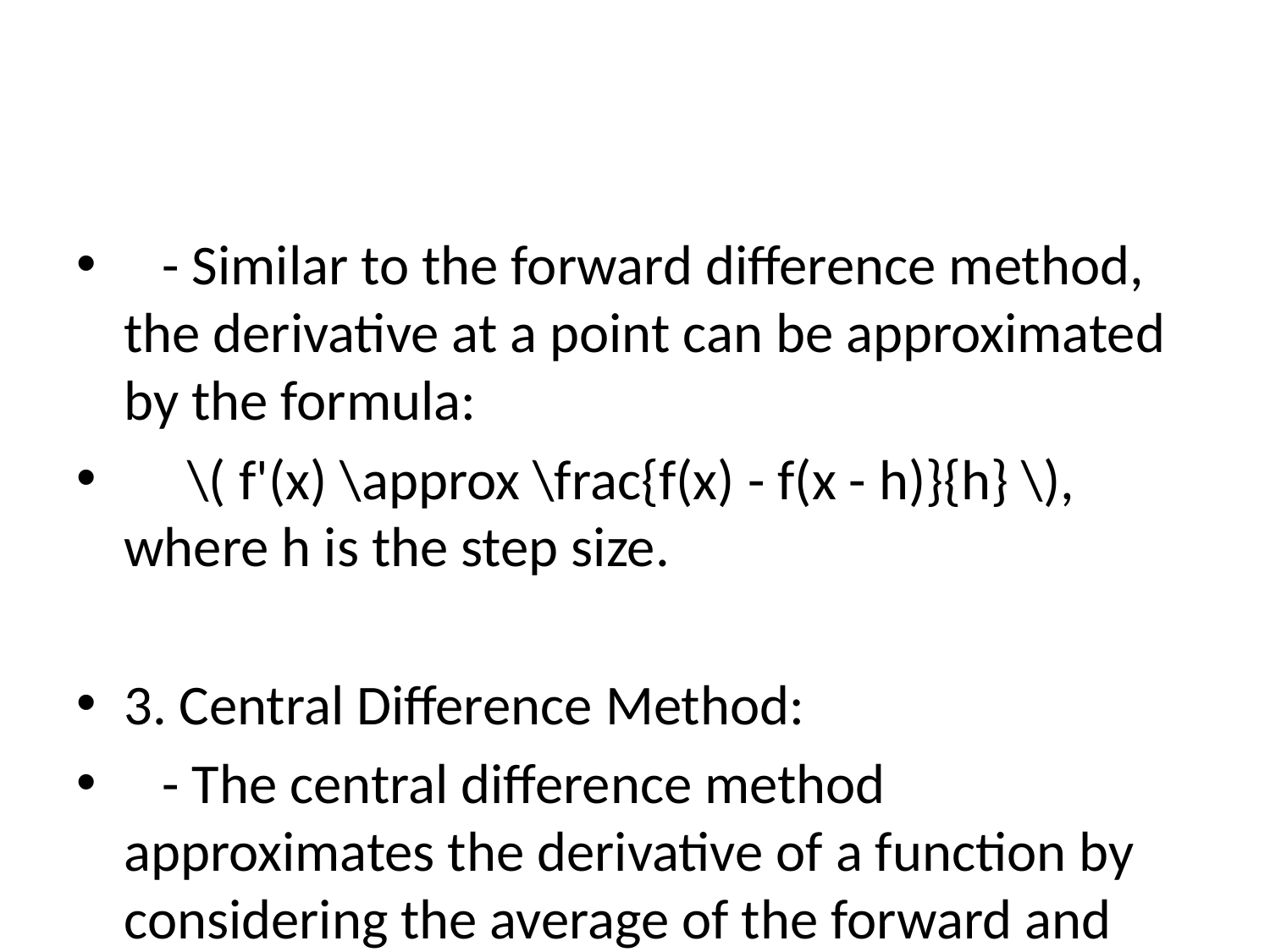

#
   - Similar to the forward difference method, the derivative at a point can be approximated by the formula:
     \( f'(x) \approx \frac{f(x) - f(x - h)}{h} \), where h is the step size.

3. Central Difference Method:
   - The central difference method approximates the derivative of a function by considering the average of the forward and backward differences around each point.